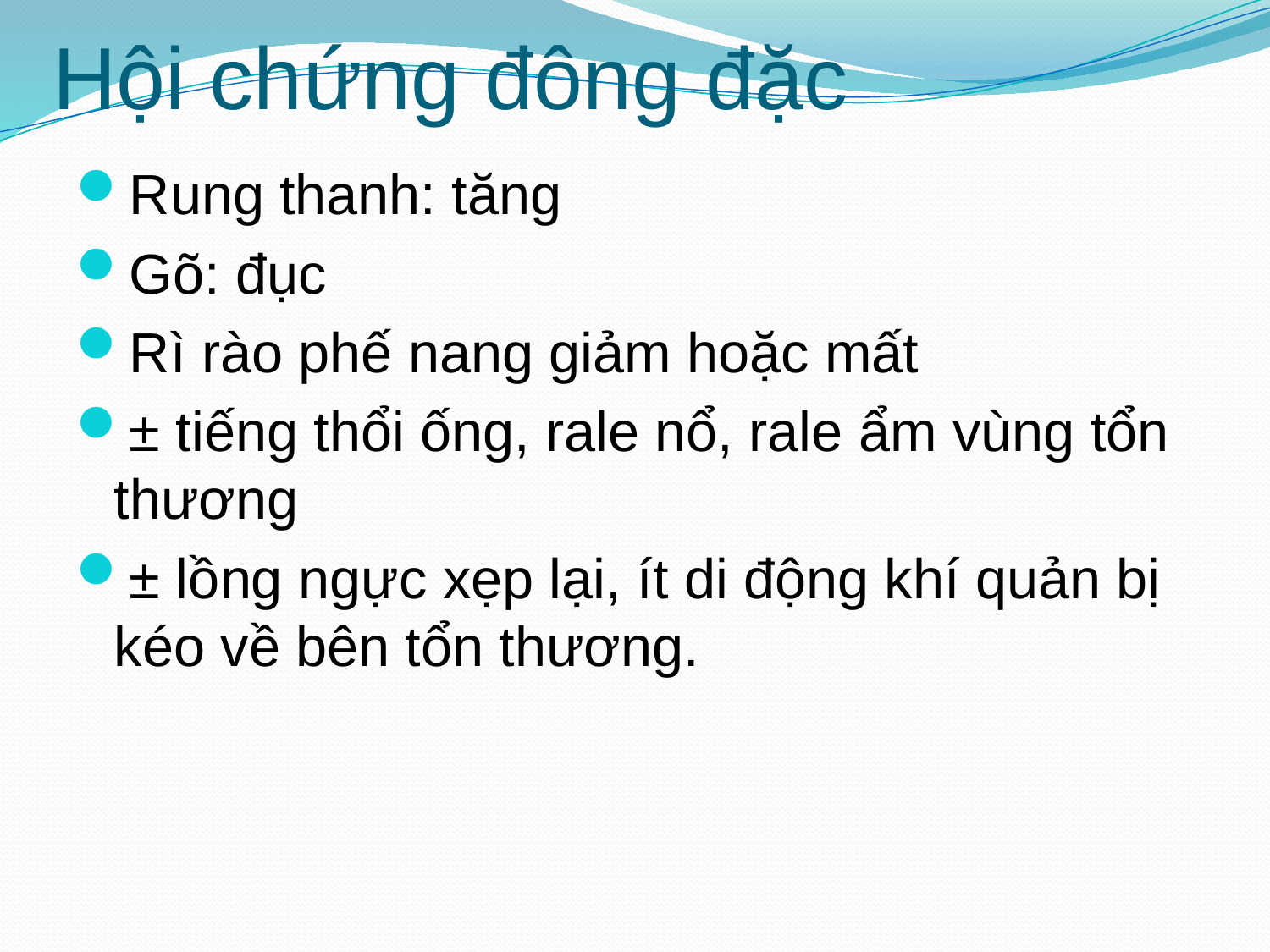

# Hội chứng đông đặc
Rung thanh: tăng
Gõ: đục
Rì rào phế nang giảm hoặc mất
± tiếng thổi ống, rale nổ, rale ẩm vùng tổn thương
± lồng ngực xẹp lại, ít di động khí quản bị kéo về bên tổn thương.